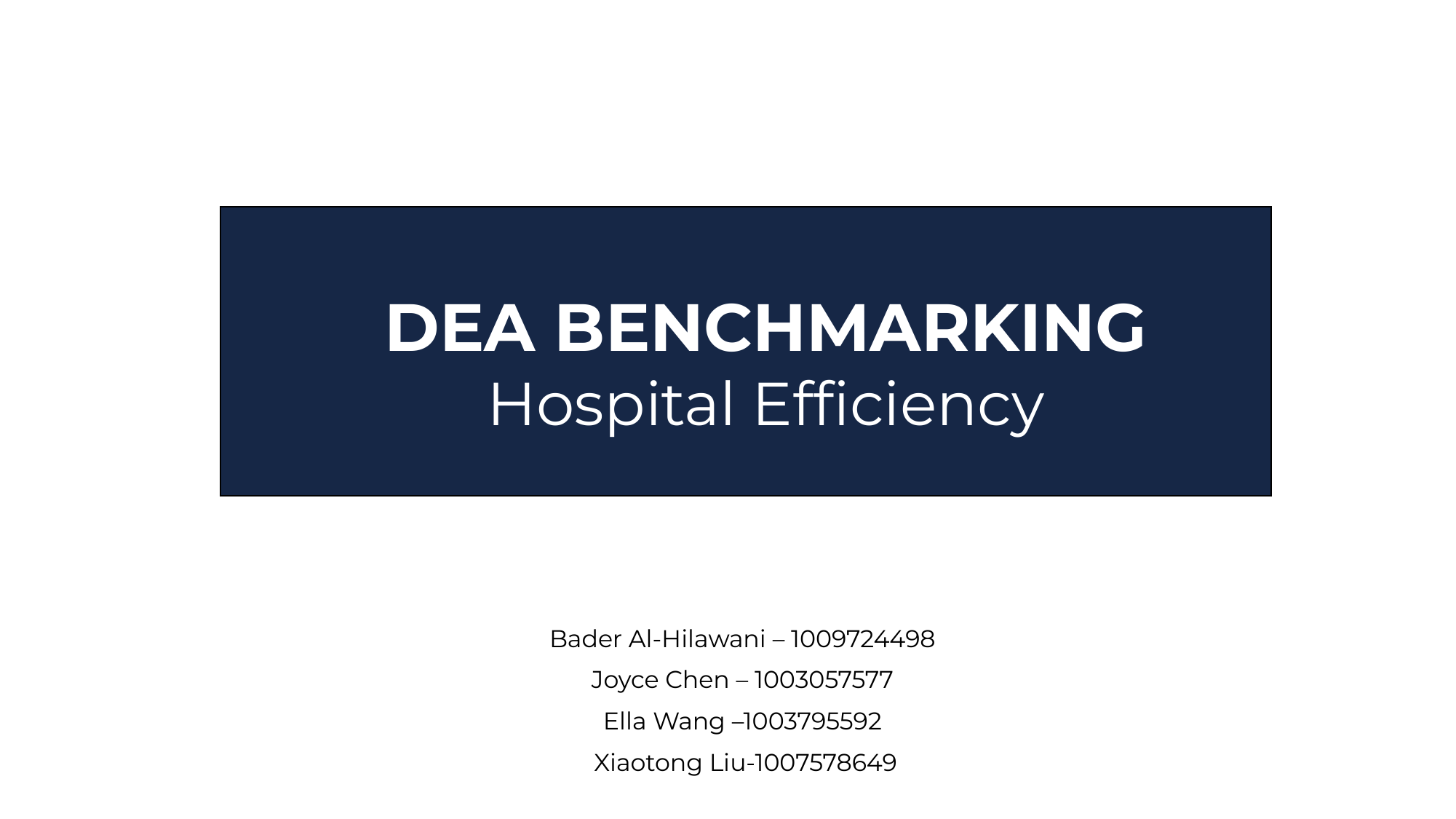

DEA BENCHMARKING
Hospital Efficiency
Bader Al-Hilawani – 1009724498
Joyce Chen – 1003057577
Ella Wang –1003795592
Xiaotong Liu-1007578649